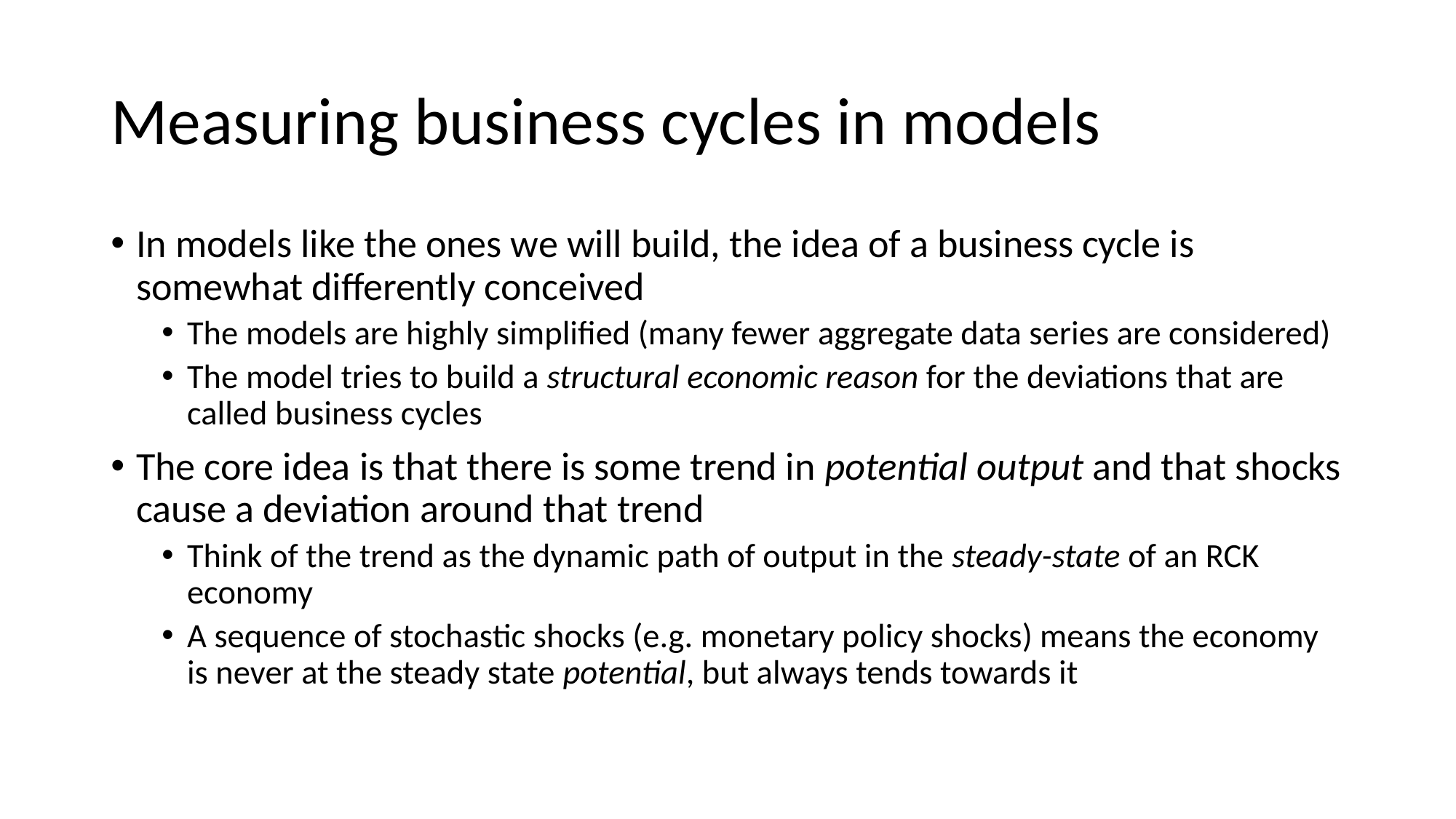

# Measuring business cycles in models
In models like the ones we will build, the idea of a business cycle is somewhat differently conceived
The models are highly simplified (many fewer aggregate data series are considered)
The model tries to build a structural economic reason for the deviations that are called business cycles
The core idea is that there is some trend in potential output and that shocks cause a deviation around that trend
Think of the trend as the dynamic path of output in the steady-state of an RCK economy
A sequence of stochastic shocks (e.g. monetary policy shocks) means the economy is never at the steady state potential, but always tends towards it